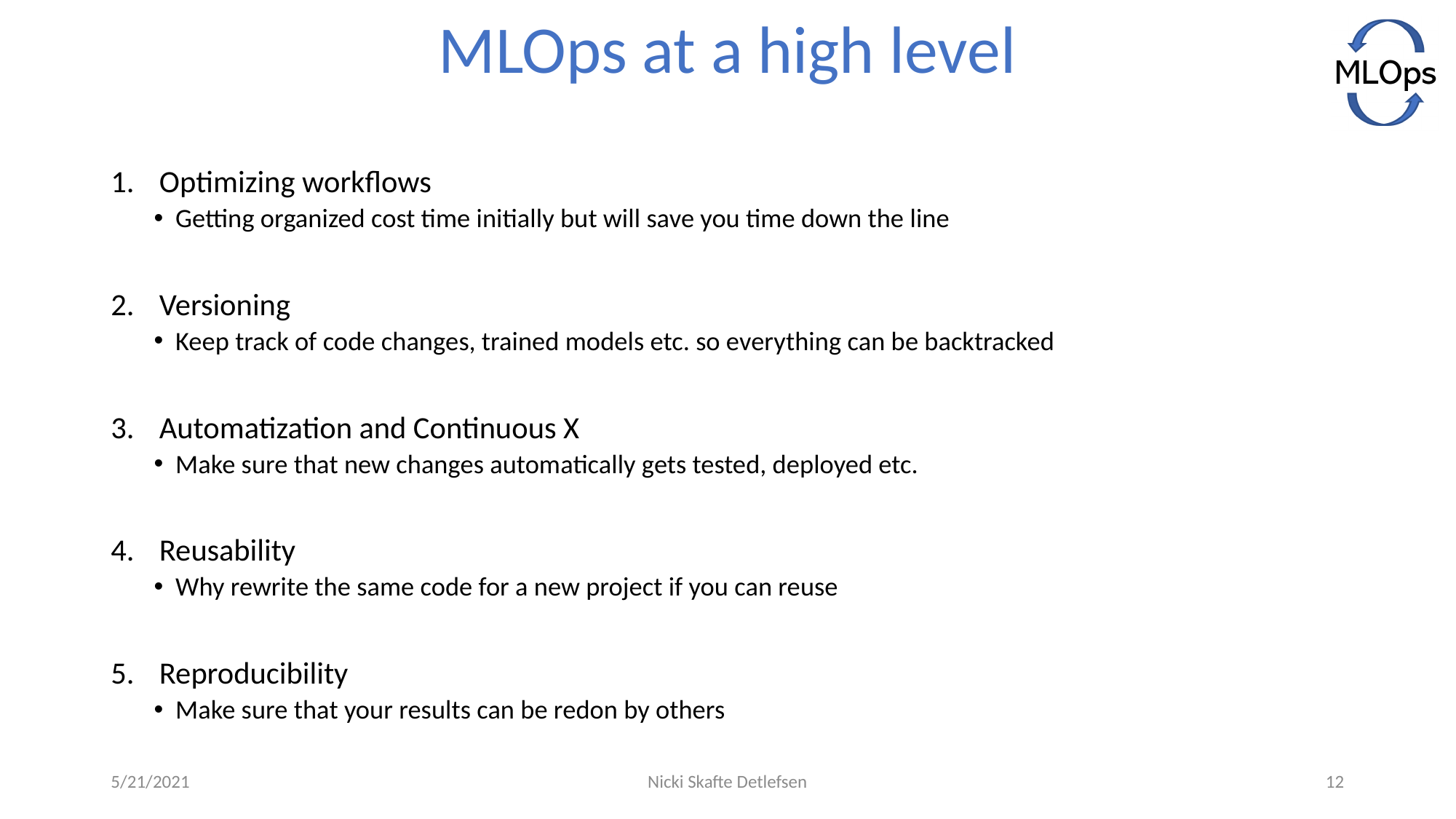

# MLOps at a high level
Optimizing workflows
Getting organized cost time initially but will save you time down the line

Versioning
Keep track of code changes, trained models etc. so everything can be backtracked

Automatization and Continuous X
Make sure that new changes automatically gets tested, deployed etc.

Reusability
Why rewrite the same code for a new project if you can reuse

Reproducibility
Make sure that your results can be redon by others
5/21/2021
Nicki Skafte Detlefsen
12